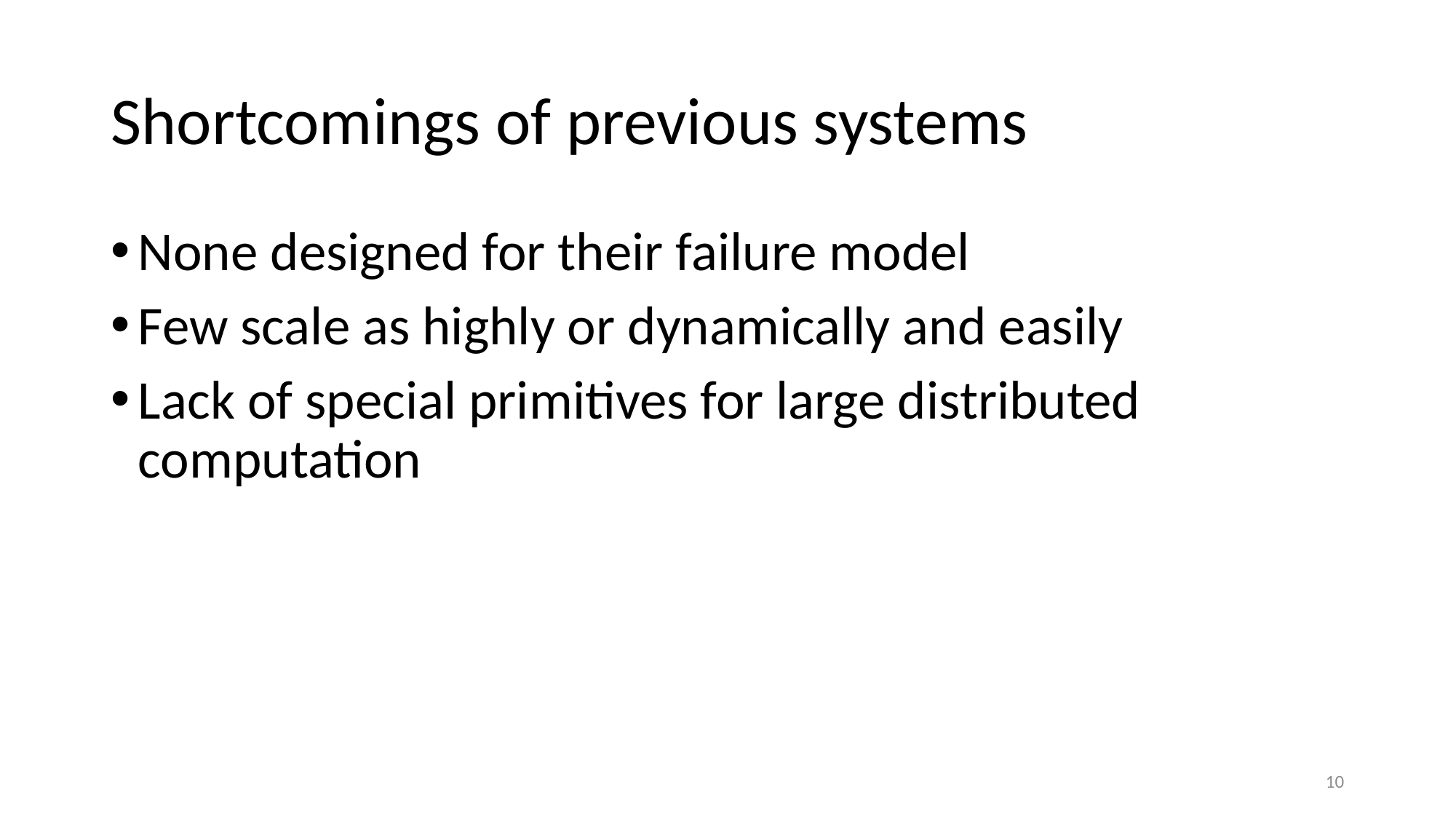

# Shortcomings of previous systems
None designed for their failure model
Few scale as highly or dynamically and easily
Lack of special primitives for large distributed computation

10